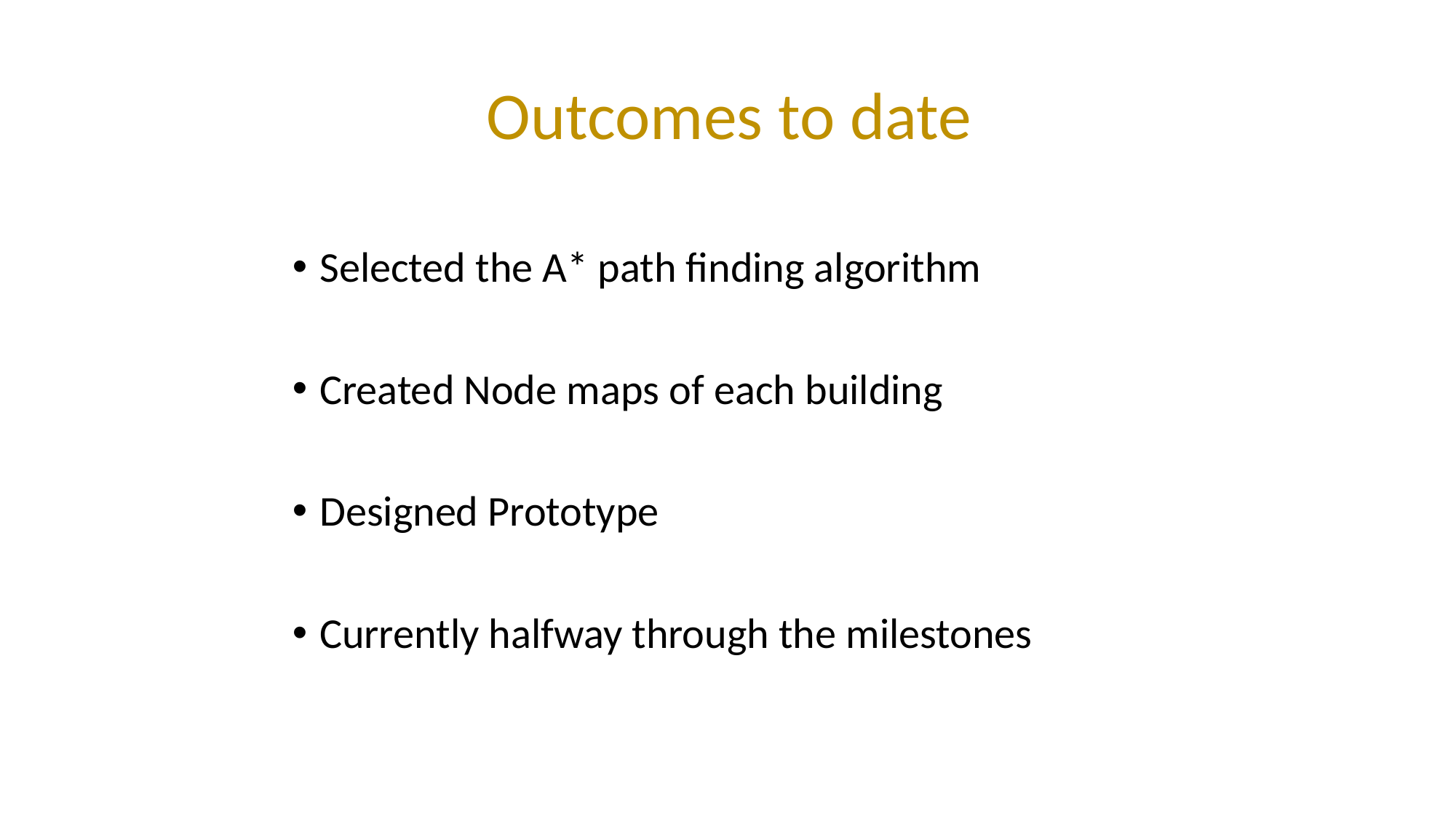

# Outcomes to date
Selected the A* path finding algorithm

Created Node maps of each building

Designed Prototype

Currently halfway through the milestones